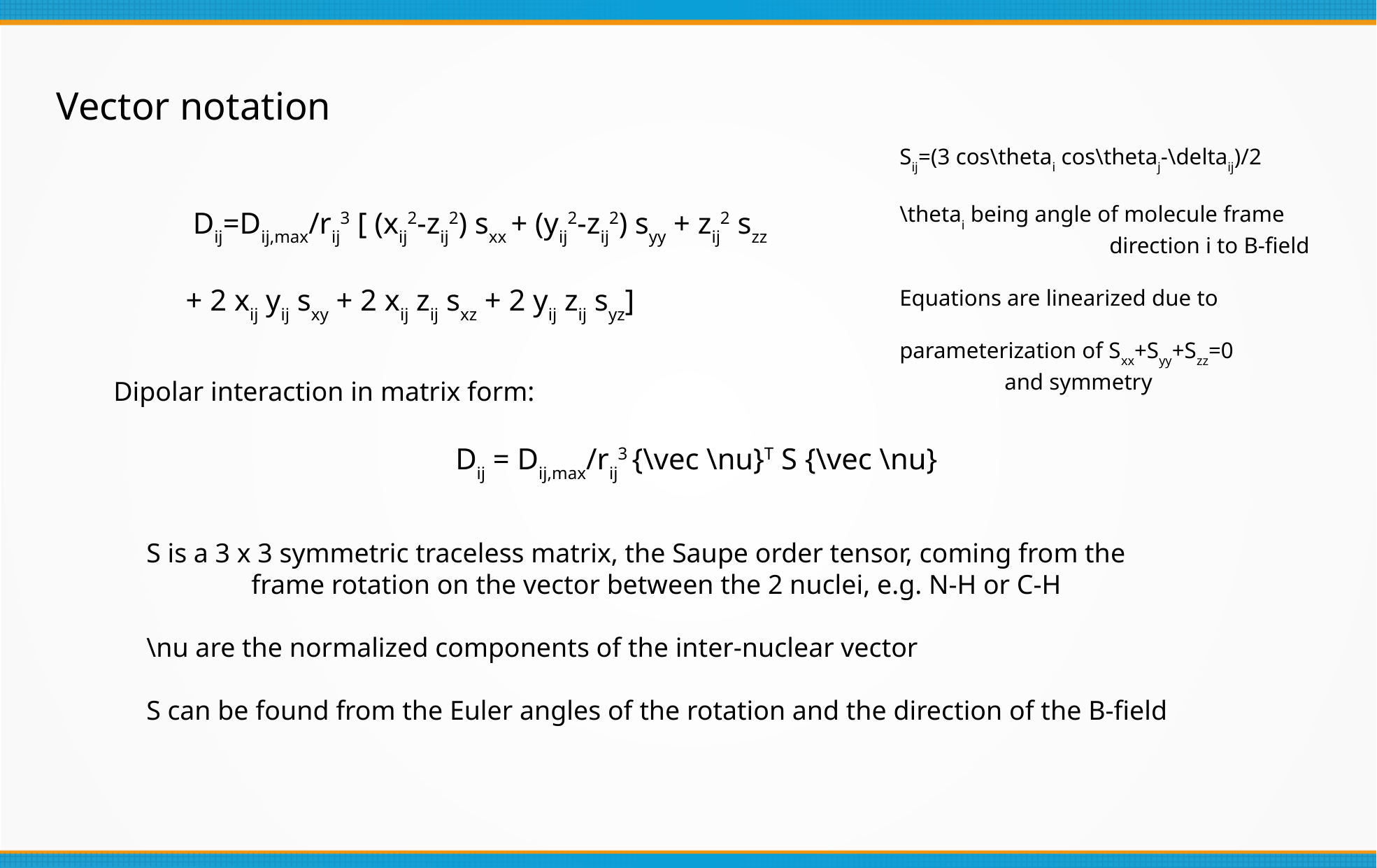

Vector notation
Sij=(3 cos\thetai cos\thetaj-\deltaij)/2

\thetai being angle of molecule frame 			direction i to B-field

Equations are linearized due to 				parameterization of Sxx+Syy+Szz=0
	and symmetry
	Dij=Dij,max/rij3 [ (xij2-zij2) sxx + (yij2-zij2) syy + zij2 szz

             + 2 xij yij sxy + 2 xij zij sxz + 2 yij zij syz]
Dipolar interaction in matrix form:

			    Dij = Dij,max/rij3 {\vec \nu}T S {\vec \nu}
S is a 3 x 3 symmetric traceless matrix, the Saupe order tensor, coming from the 		frame rotation on the vector between the 2 nuclei, e.g. N-H or C-H

\nu are the normalized components of the inter-nuclear vector

S can be found from the Euler angles of the rotation and the direction of the B-field